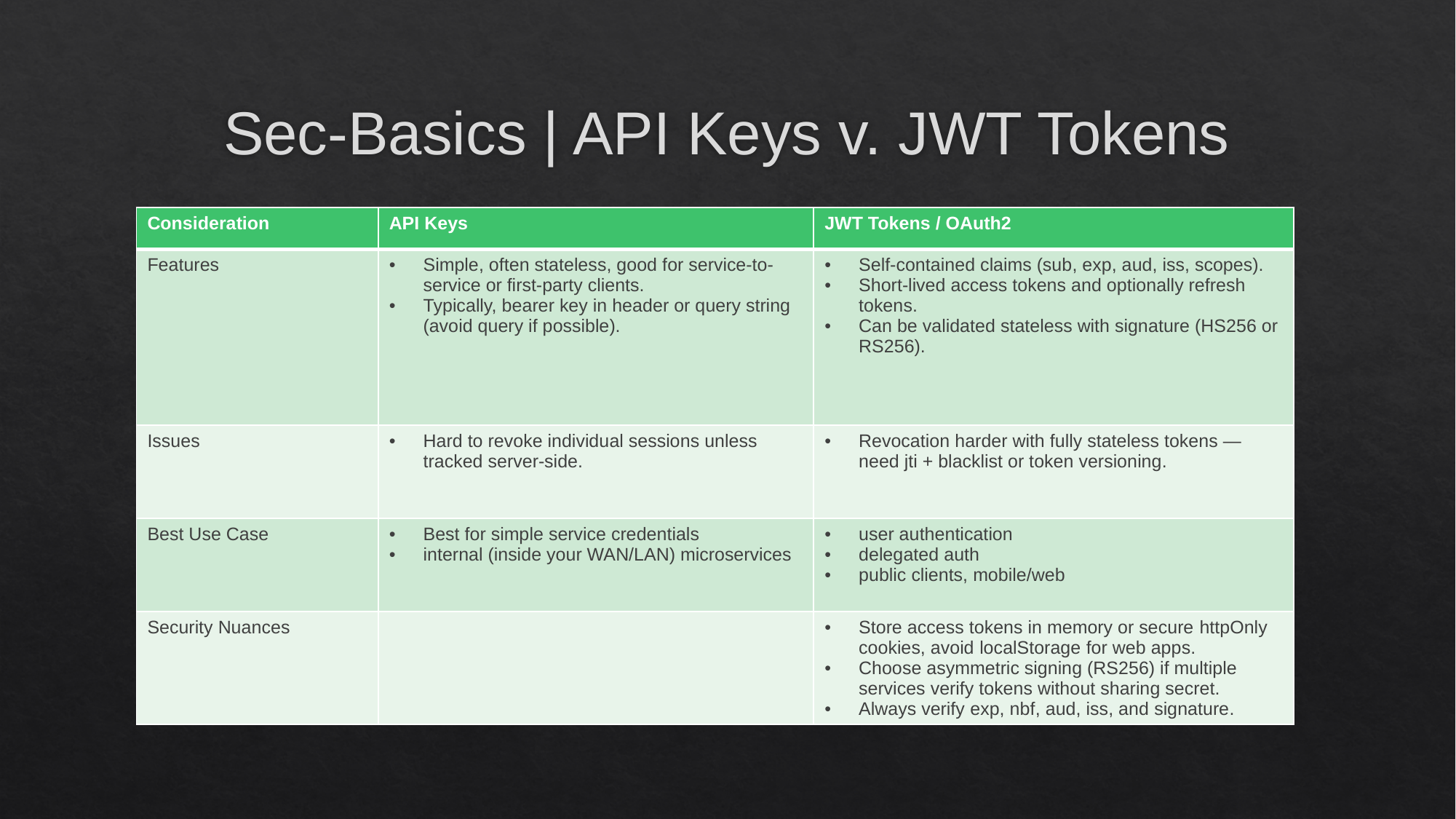

# Sec-Basics | API Keys v. JWT Tokens
| Consideration | API Keys | JWT Tokens / OAuth2 |
| --- | --- | --- |
| Features | Simple, often stateless, good for service-to-service or first-party clients. Typically, bearer key in header or query string (avoid query if possible). | Self-contained claims (sub, exp, aud, iss, scopes). Short-lived access tokens and optionally refresh tokens. Can be validated stateless with signature (HS256 or RS256). |
| Issues | Hard to revoke individual sessions unless tracked server-side. | Revocation harder with fully stateless tokens — need jti + blacklist or token versioning. |
| Best Use Case | Best for simple service credentials internal (inside your WAN/LAN) microservices | user authentication delegated auth public clients, mobile/web |
| Security Nuances |  | Store access tokens in memory or secure httpOnly cookies, avoid localStorage for web apps. Choose asymmetric signing (RS256) if multiple services verify tokens without sharing secret. Always verify exp, nbf, aud, iss, and signature. |